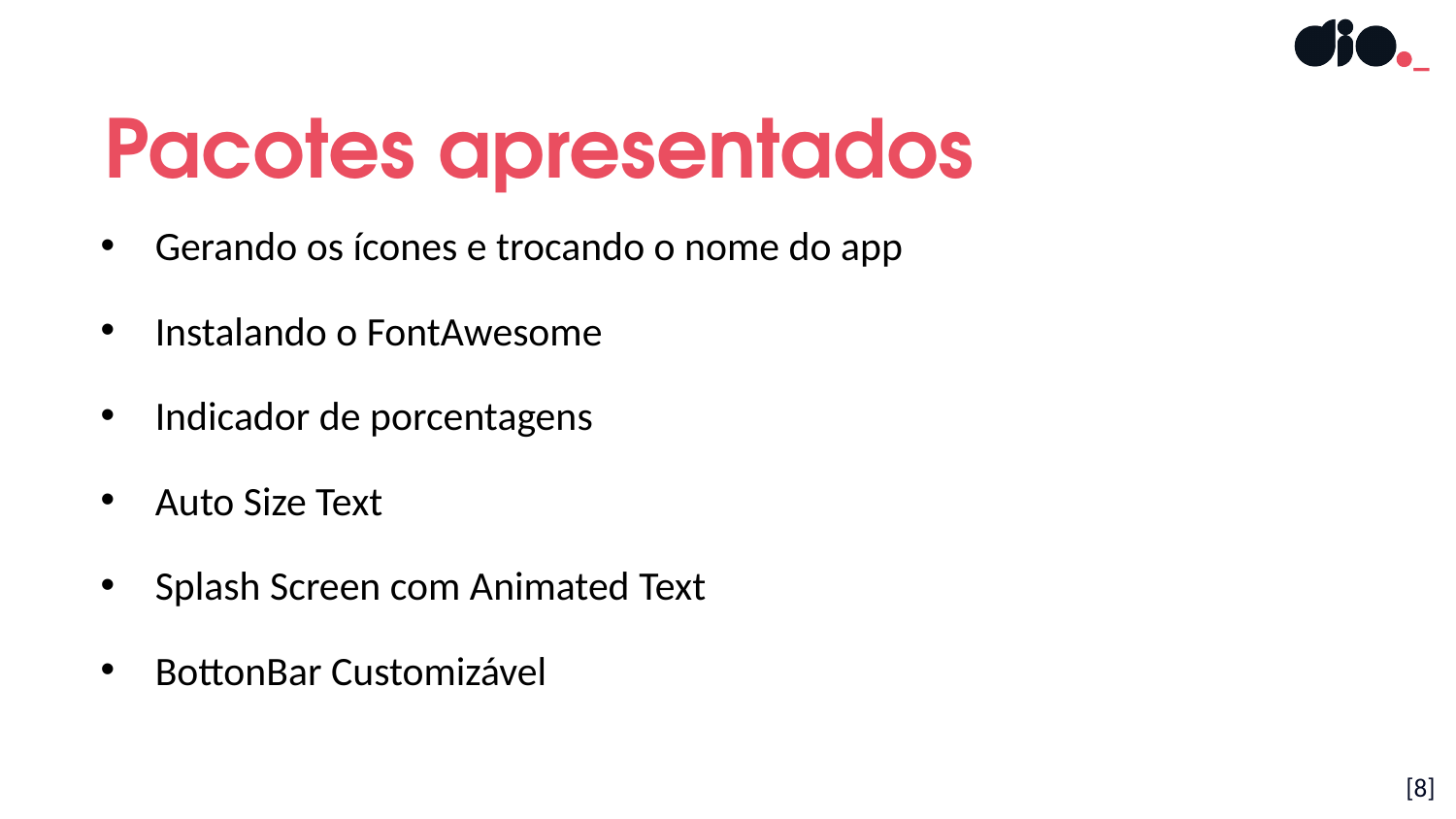

Pacotes apresentados
Gerando os ícones e trocando o nome do app
Instalando o FontAwesome
Indicador de porcentagens
Auto Size Text
Splash Screen com Animated Text
BottonBar Customizável
[8]